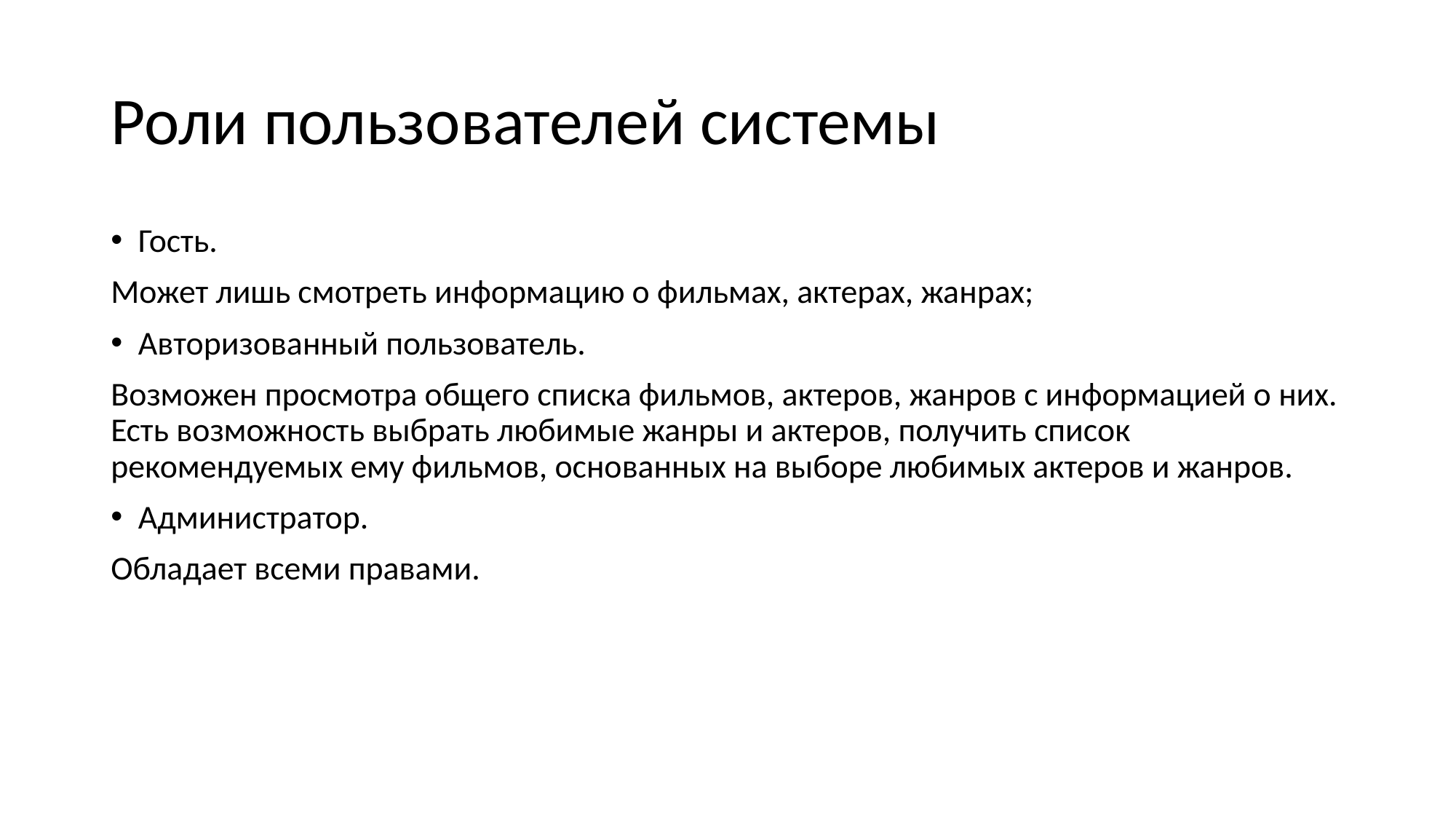

# Роли пользователей системы
Гость.
Может лишь смотреть информацию о фильмах, актерах, жанрах;
Авторизованный пользователь.
Возможен просмотра общего списка фильмов, актеров, жанров с информацией о них. Есть возможность выбрать любимые жанры и актеров, получить список рекомендуемых ему фильмов, основанных на выборе любимых актеров и жанров.
Администратор.
Обладает всеми правами.